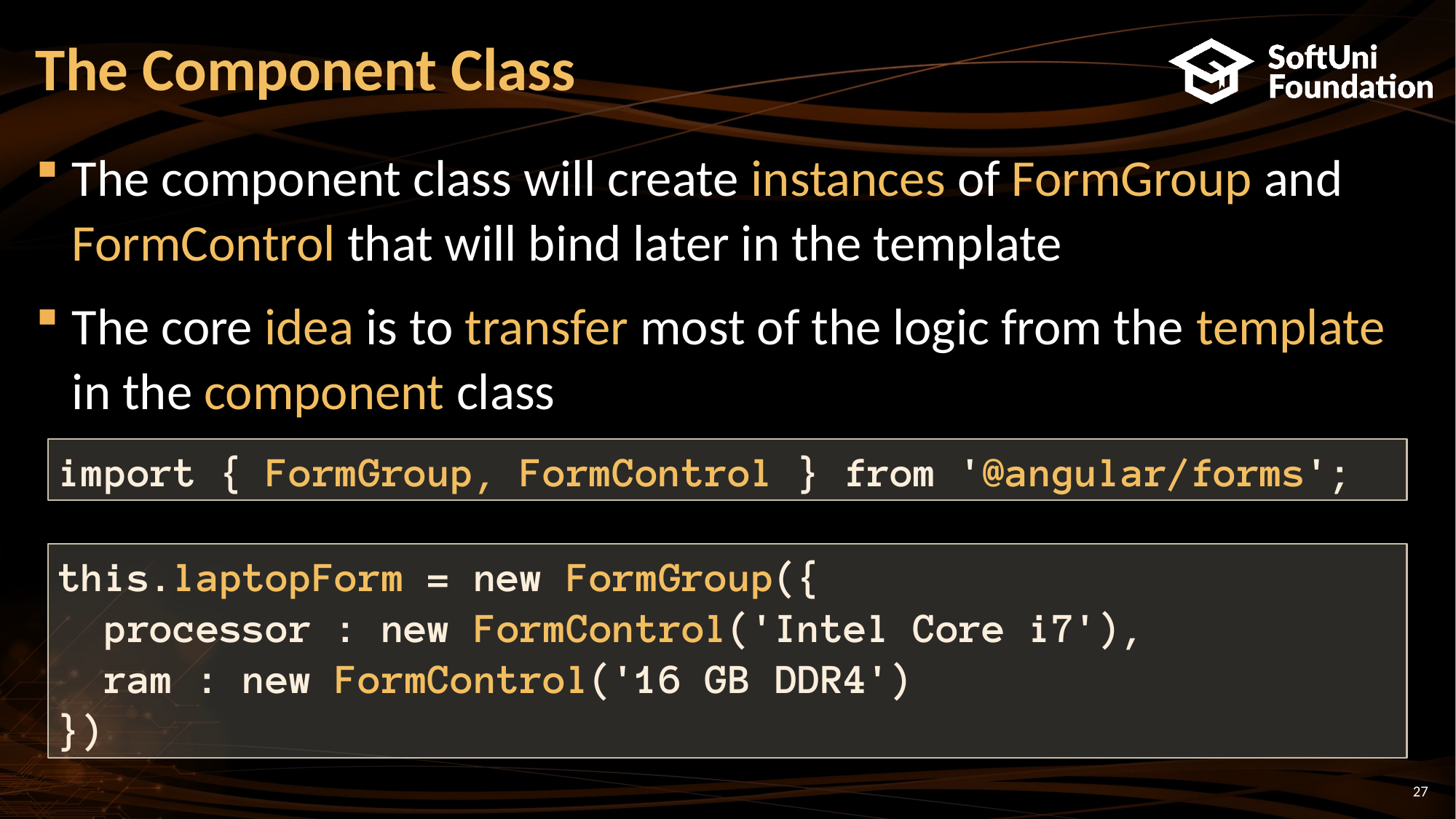

# The Component Class
The component class will create instances of FormGroup and FormControl that will bind later in the template
The core idea is to transfer most of the logic from the template in the component class
import { FormGroup, FormControl } from '@angular/forms';
this.laptopForm = new FormGroup({
  processor : new FormControl('Intel Core i7'),
  ram : new FormControl('16 GB DDR4')
})
27